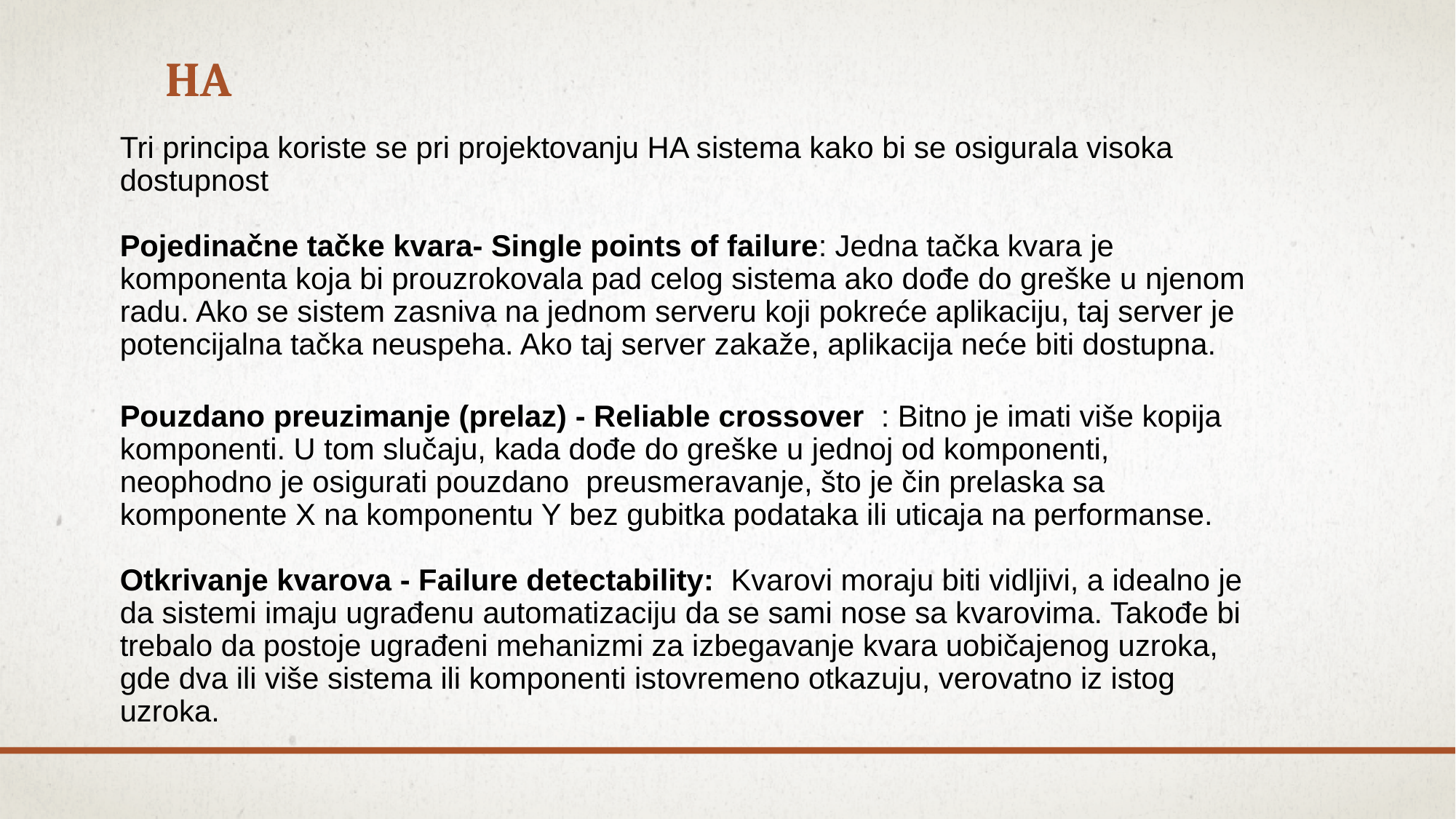

# HA
Tri principa koriste se pri projektovanju HA sistema kako bi se osigurala visoka dostupnost

Pojedinačne tačke kvara- Single points of failure: Jedna tačka kvara je komponenta koja bi prouzrokovala pad celog sistema ako dođe do greške u njenom radu. Ako se sistem zasniva na jednom serveru koji pokreće aplikaciju, taj server je potencijalna tačka neuspeha. Ako taj server zakaže, aplikacija neće biti dostupna.
Pouzdano preuzimanje (prelaz) - Reliable crossover  : Bitno je imati više kopija komponenti. U tom slučaju, kada dođe do greške u jednoj od komponenti, neophodno je osigurati pouzdano  preusmeravanje, što je čin prelaska sa komponente X na komponentu Y bez gubitka podataka ili uticaja na performanse.

Otkrivanje kvarova - Failure detectability:  Kvarovi moraju biti vidljivi, a idealno je da sistemi imaju ugrađenu automatizaciju da se sami nose sa kvarovima. Takođe bi trebalo da postoje ugrađeni mehanizmi za izbegavanje kvara uobičajenog uzroka, gde dva ili više sistema ili komponenti istovremeno otkazuju, verovatno iz istog uzroka.